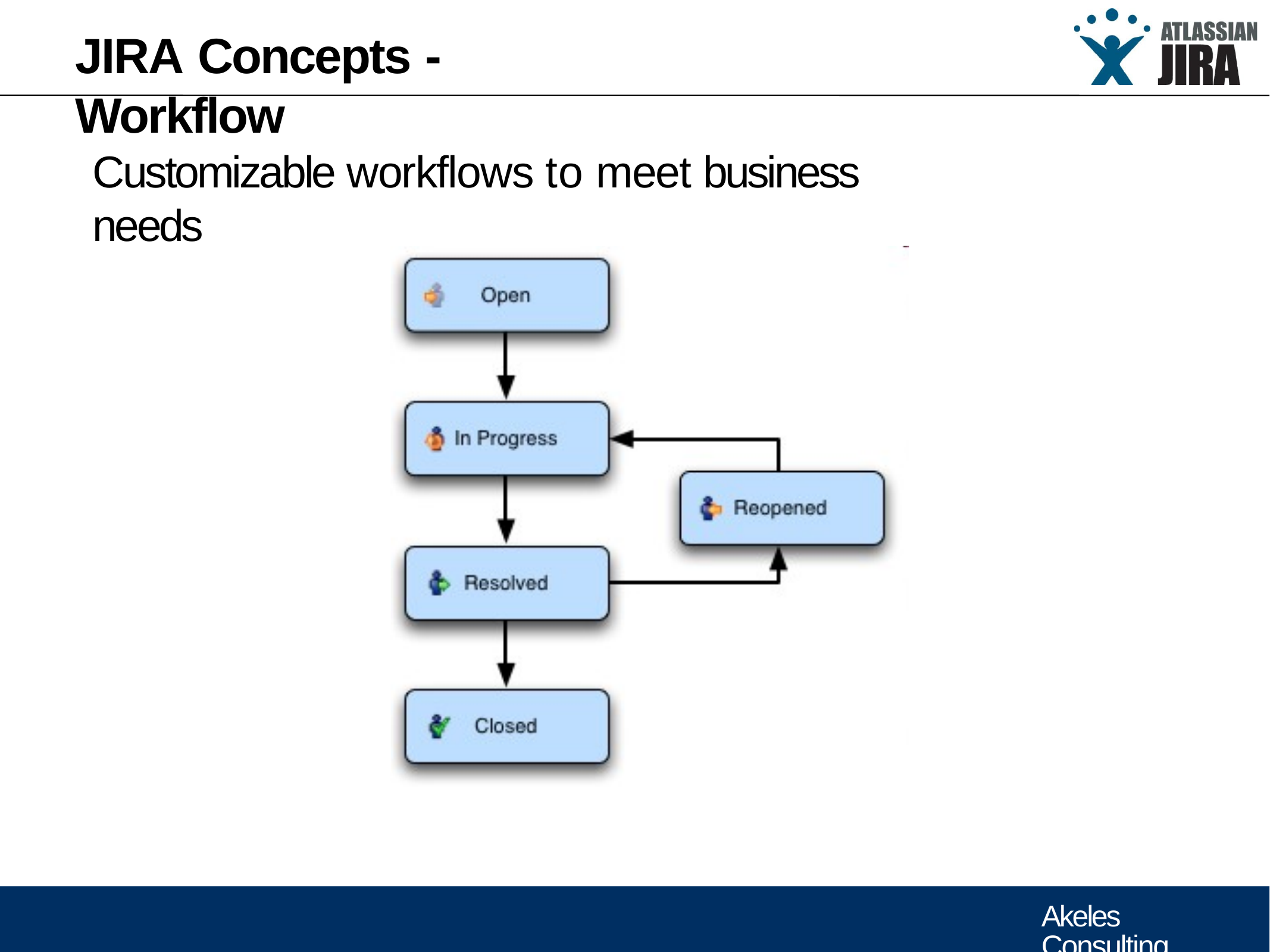

JIRA Concepts - Workflow
Customizable workflows to meet business needs

Akeles Consulting